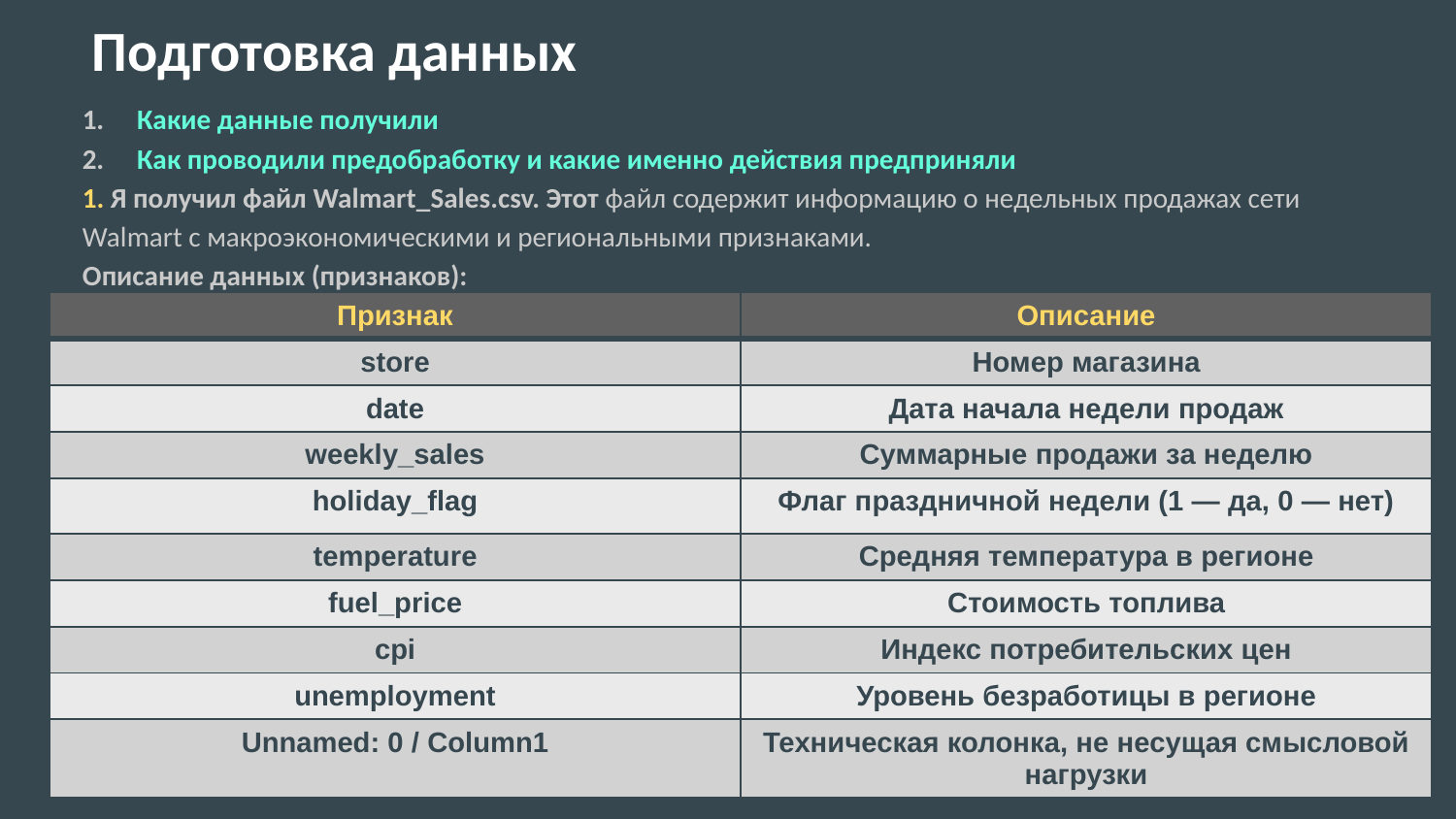

# Подготовка данных
Какие данные получили
Как проводили предобработку и какие именно действия предприняли
1. Я получил файл Walmart_Sales.csv. Этот файл содержит информацию о недельных продажах сети Walmart с макроэкономическими и региональными признаками.
Описание данных (признаков):

| Признак | Описание |
| --- | --- |
| store | Номер магазина |
| date | Дата начала недели продаж |
| weekly\_sales | Суммарные продажи за неделю |
| holiday\_flag | Флаг праздничной недели (1 — да, 0 — нет) |
| temperature | Средняя температура в регионе |
| fuel\_price | Стоимость топлива |
| cpi | Индекс потребительских цен |
| unemployment | Уровень безработицы в регионе |
| Unnamed: 0 / Column1 | Техническая колонка, не несущая смысловой нагрузки |